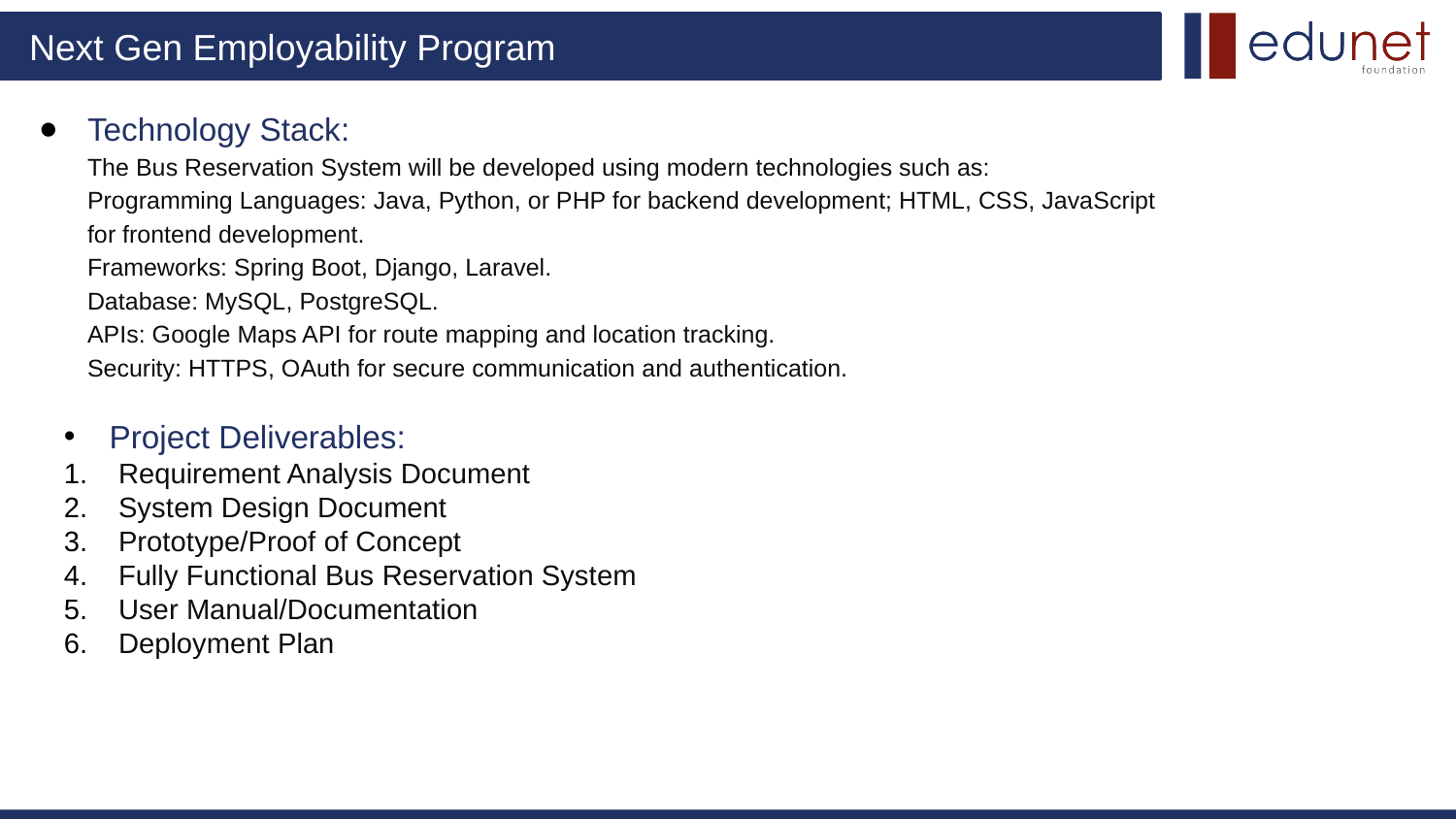

Technology Stack:
The Bus Reservation System will be developed using modern technologies such as:
Programming Languages: Java, Python, or PHP for backend development; HTML, CSS, JavaScript for frontend development.
Frameworks: Spring Boot, Django, Laravel.
Database: MySQL, PostgreSQL.
APIs: Google Maps API for route mapping and location tracking.
Security: HTTPS, OAuth for secure communication and authentication.
#
Project Deliverables:
Requirement Analysis Document
System Design Document
Prototype/Proof of Concept
Fully Functional Bus Reservation System
User Manual/Documentation
Deployment Plan